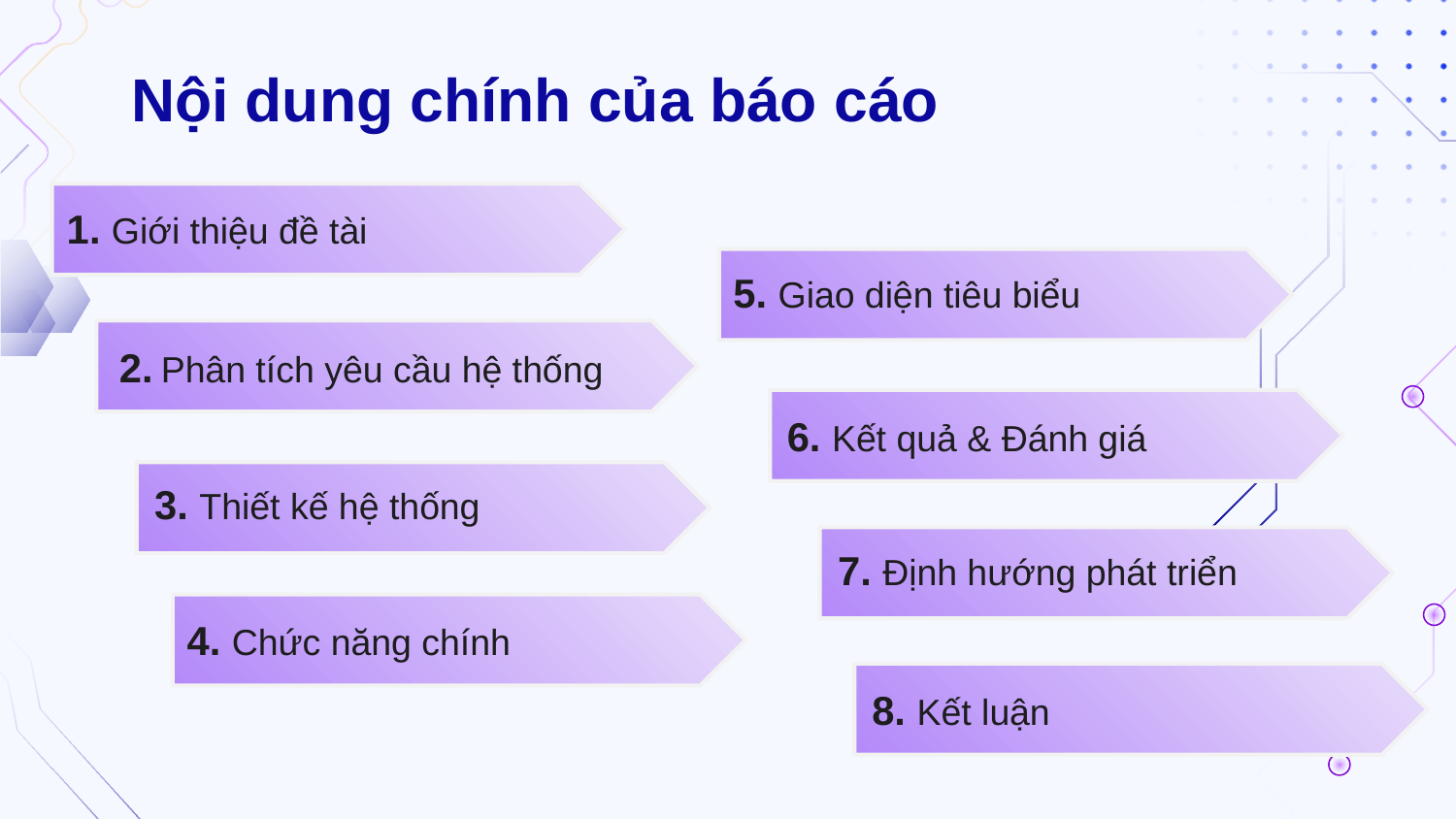

# Nội dung chính của báo cáo

1. Giới thiệu đề tài

5. Giao diện tiêu biểu

2. Phân tích yêu cầu hệ thống

6. Kết quả & Đánh giá

3. Thiết kế hệ thống

7. Định hướng phát triển

4. Chức năng chính

8. Kết luận